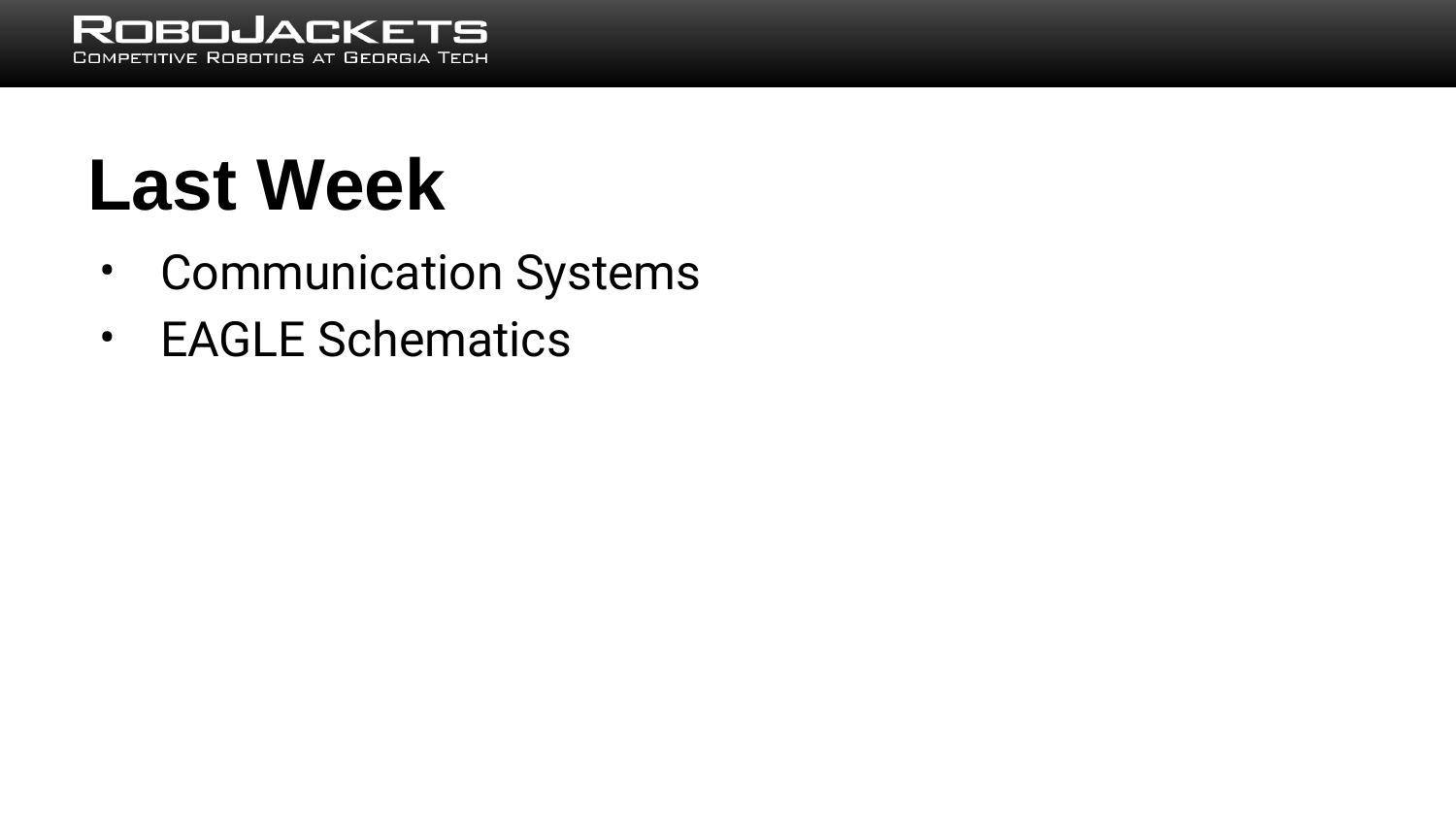

# Last Week
Communication Systems
EAGLE Schematics